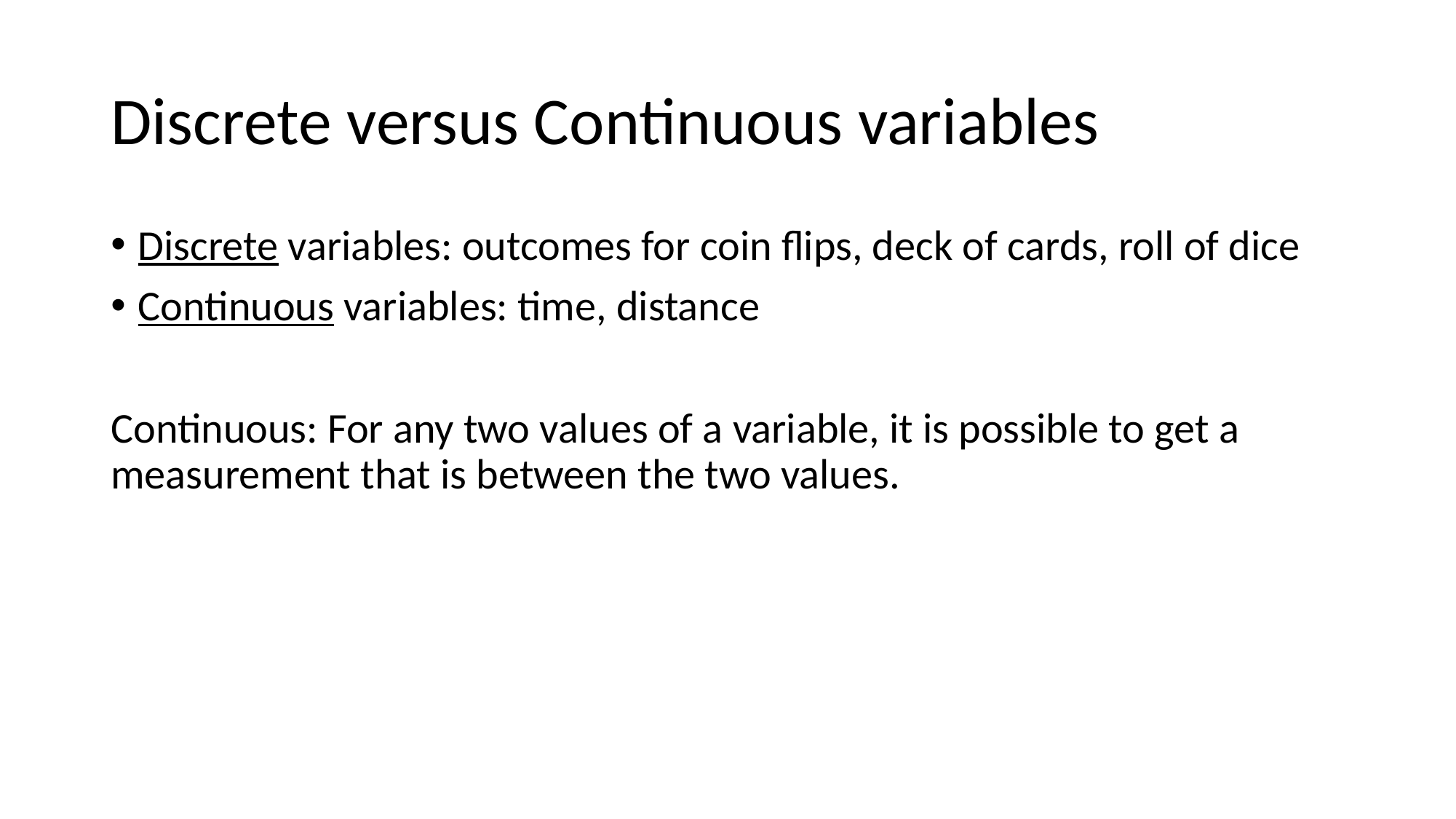

# Discrete versus Continuous variables
Discrete variables: outcomes for coin flips, deck of cards, roll of dice
Continuous variables: time, distance

Continuous: For any two values of a variable, it is possible to get a measurement that is between the two values.